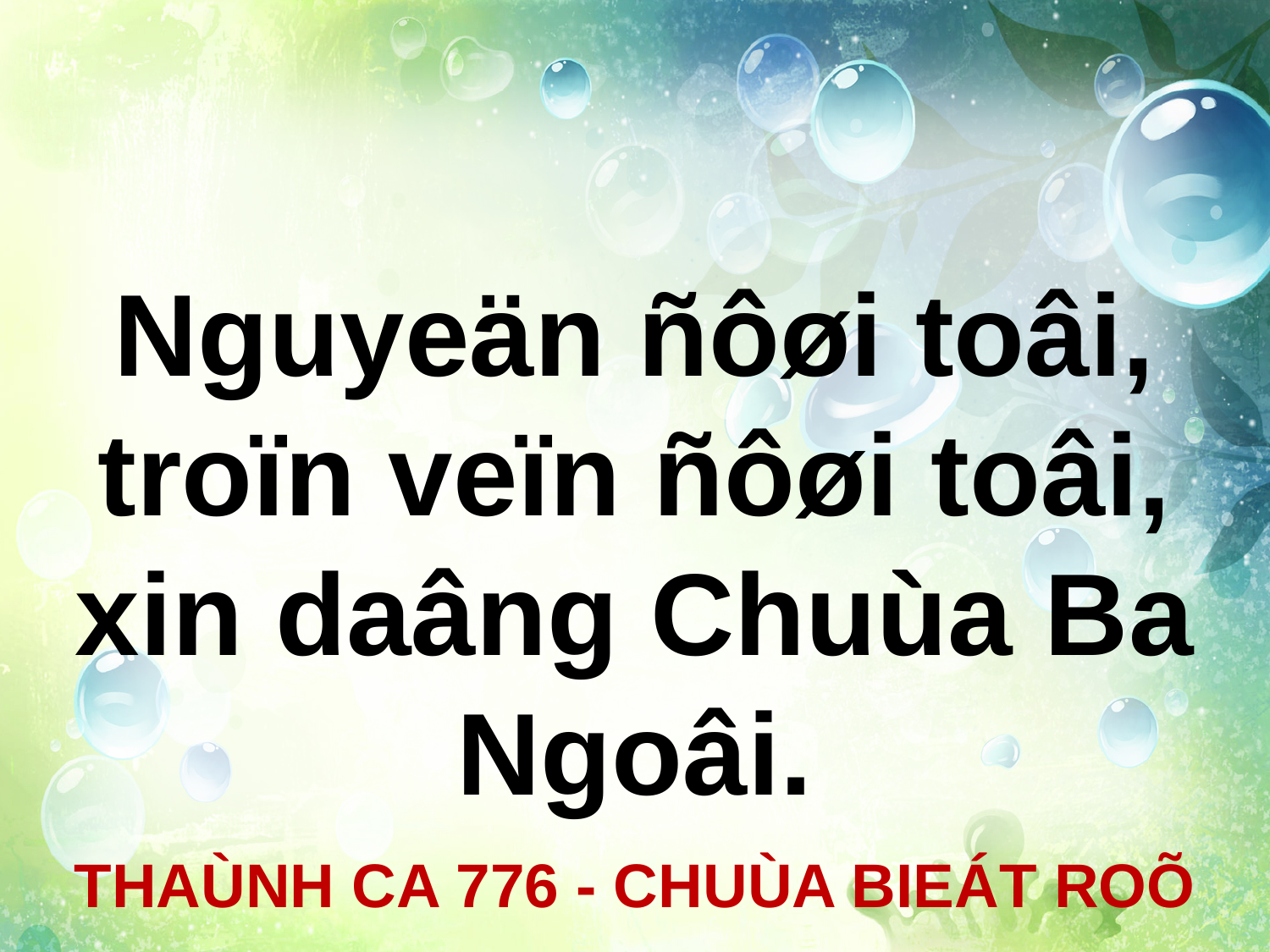

Nguyeän ñôøi toâi, troïn veïn ñôøi toâi, xin daâng Chuùa Ba Ngoâi.
THAÙNH CA 776 - CHUÙA BIEÁT ROÕ